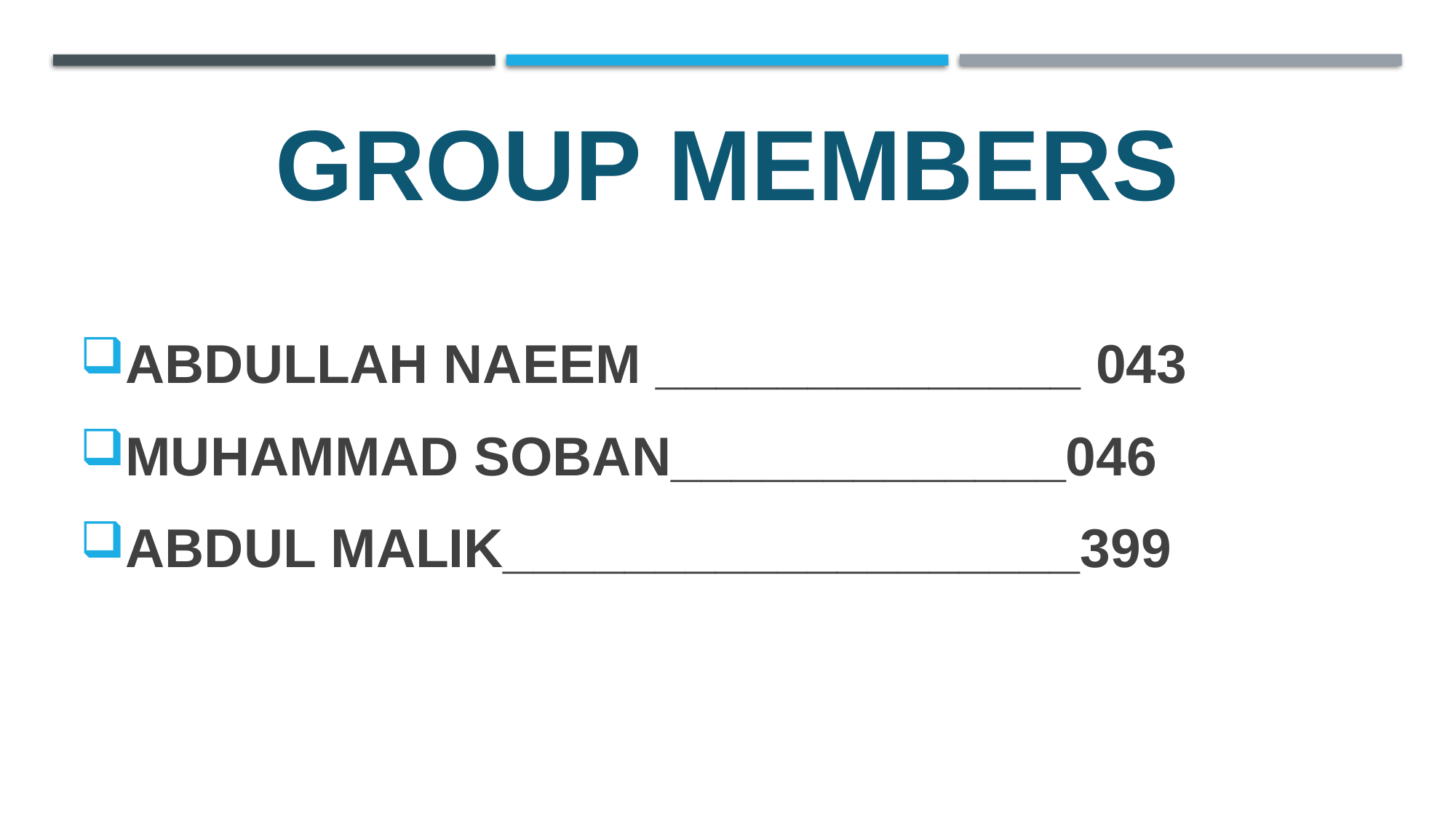

# GROUP MEMBERS
ABDULLAH NAEEM ______________ 043
MUHAMMAD SOBAN_____________046
ABDUL MALIK___________________399